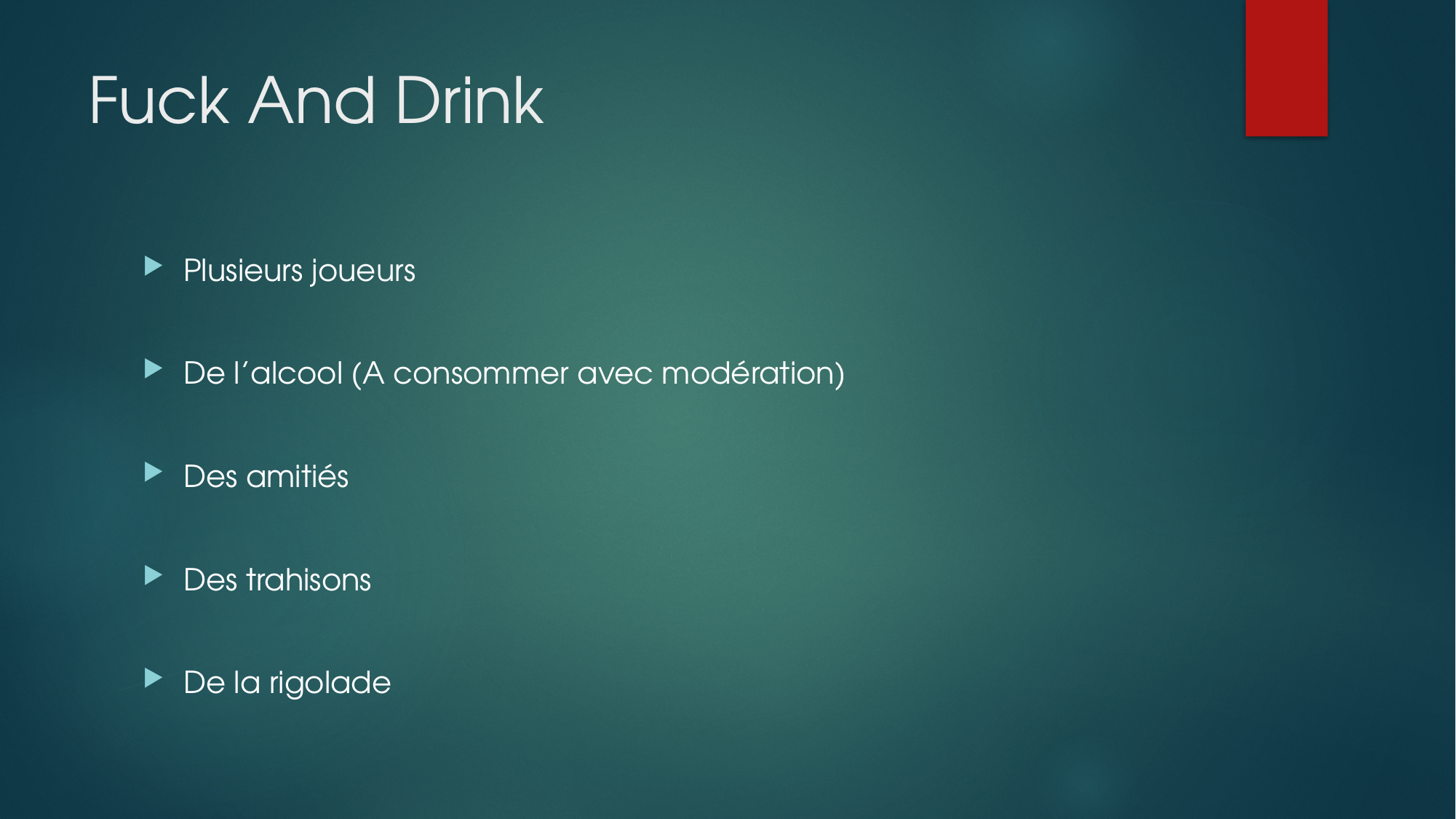

# Fuck And Drink
Plusieurs joueurs

De l’alcool (A consommer avec modération)

Des amitiés

Des trahisons

De la rigolade